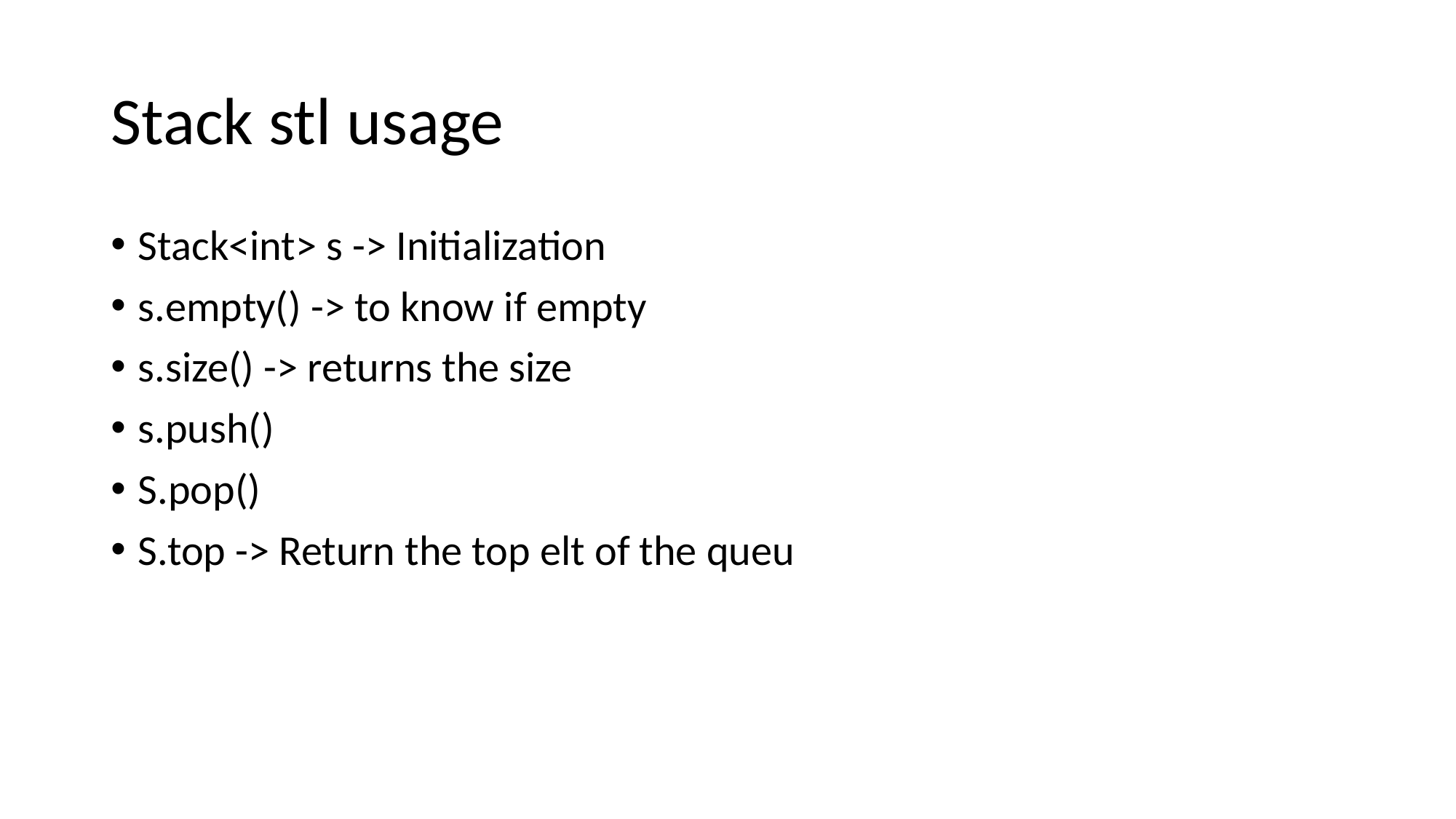

# Stack stl usage
Stack<int> s -> Initialization
s.empty() -> to know if empty
s.size() -> returns the size
s.push()
S.pop()
S.top -> Return the top elt of the queu